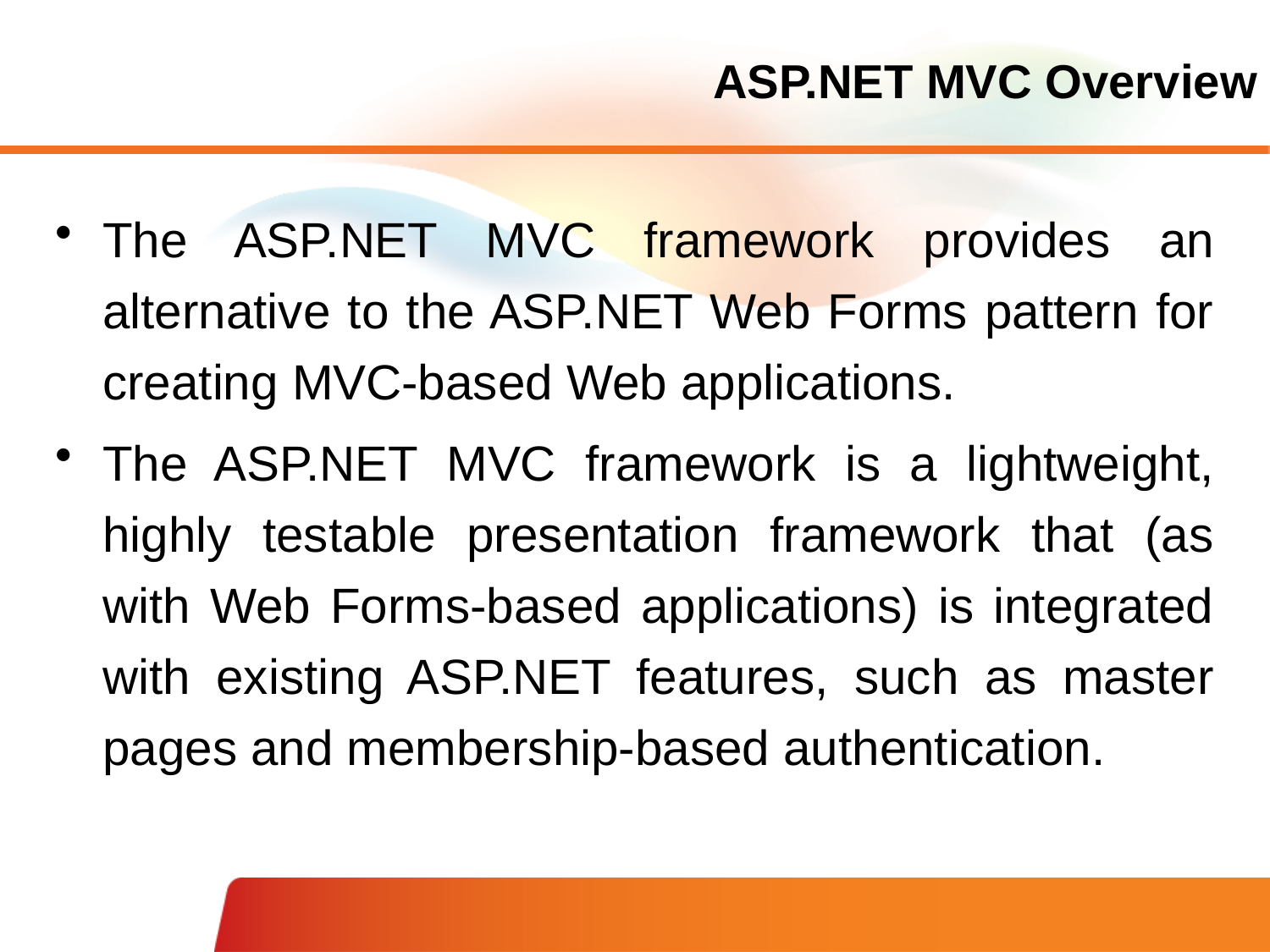

ASP.NET MVC Overview
The ASP.NET MVC framework provides an alternative to the ASP.NET Web Forms pattern for creating MVC-based Web applications.
The ASP.NET MVC framework is a lightweight, highly testable presentation framework that (as with Web Forms-based applications) is integrated with existing ASP.NET features, such as master pages and membership-based authentication.